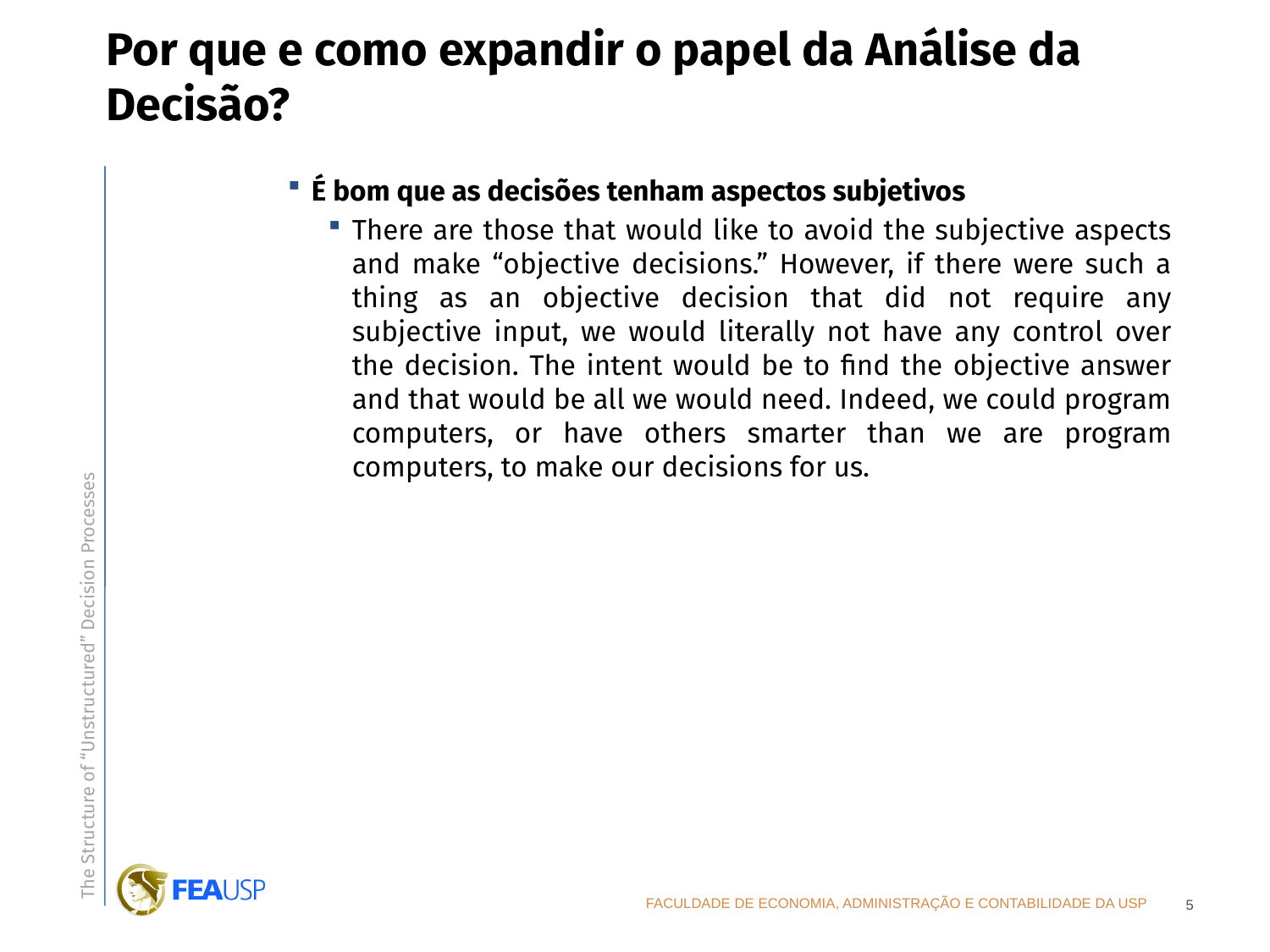

# Por que e como expandir o papel da Análise da Decisão?
É bom que as decisões tenham aspectos subjetivos
There are those that would like to avoid the subjective aspects and make “objective decisions.” However, if there were such a thing as an objective decision that did not require any subjective input, we would literally not have any control over the decision. The intent would be to find the objective answer and that would be all we would need. Indeed, we could program computers, or have others smarter than we are program computers, to make our decisions for us.

5